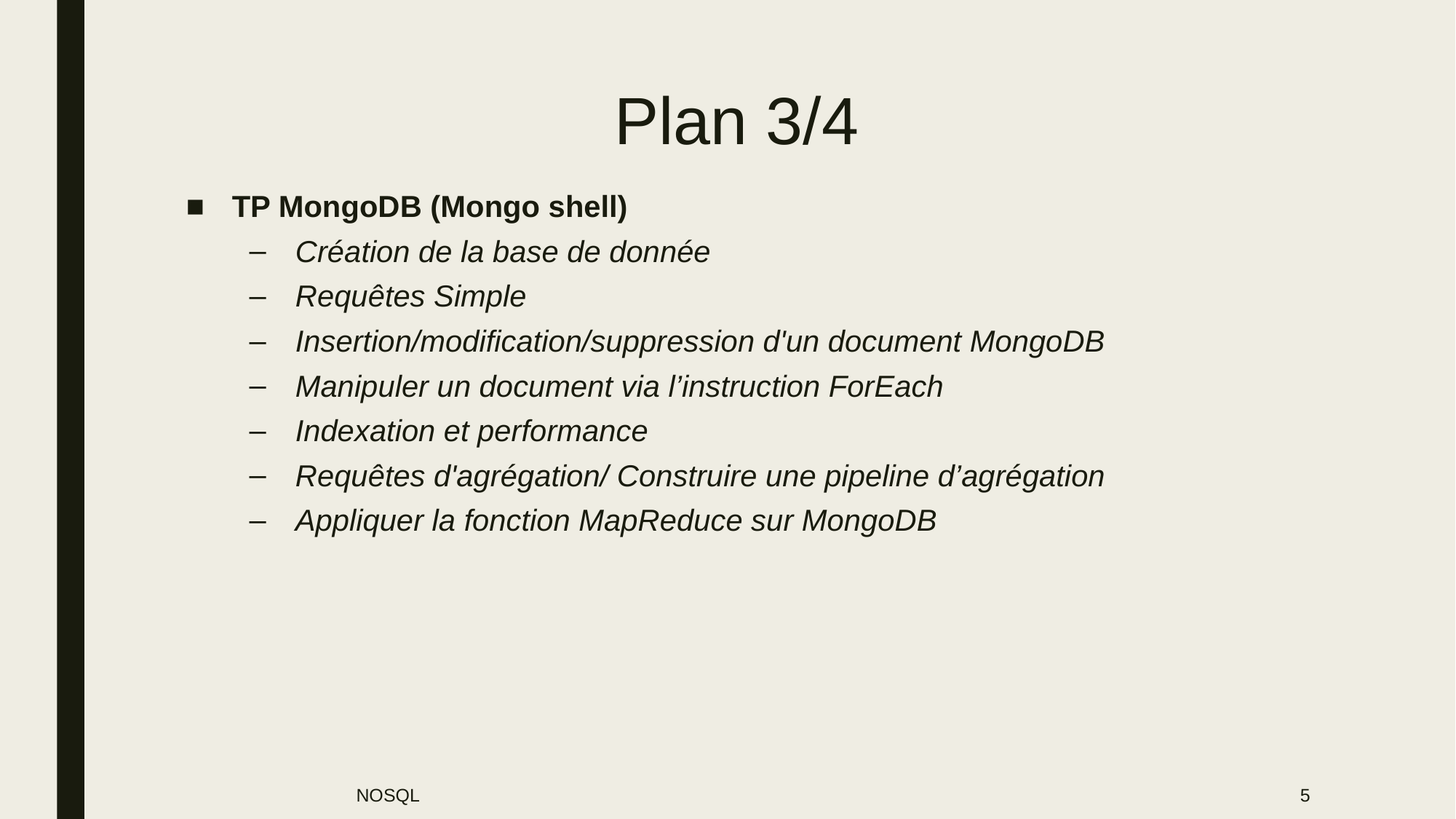

# Plan 3/4
TP MongoDB (Mongo shell)
Création de la base de donnée
Requêtes Simple
Insertion/modification/suppression d'un document MongoDB
Manipuler un document via l’instruction ForEach
Indexation et performance
Requêtes d'agrégation/ Construire une pipeline d’agrégation
Appliquer la fonction MapReduce sur MongoDB
NOSQL
5